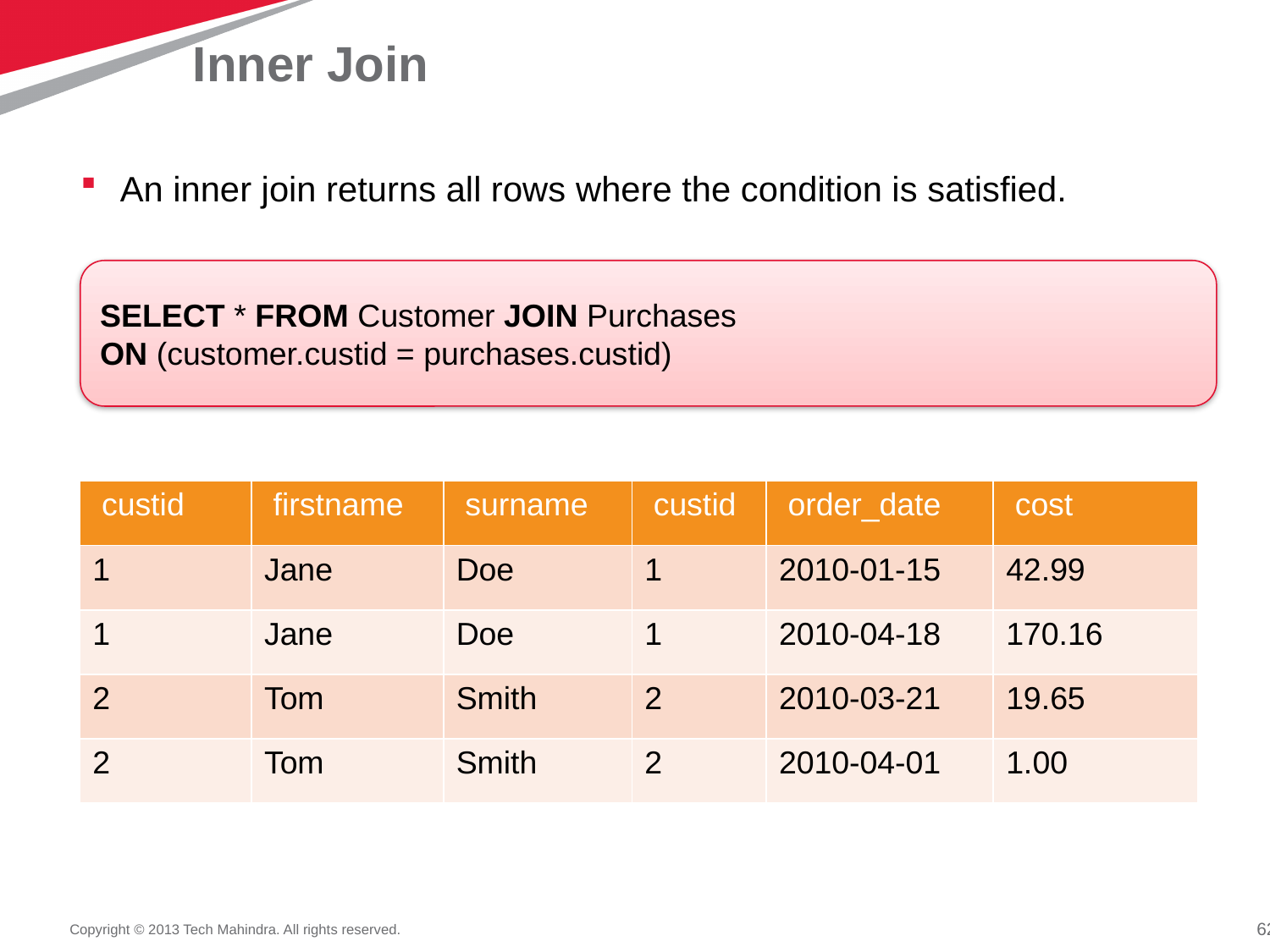

# Inner Join
An inner join returns all rows where the condition is satisfied.
SELECT * FROM Customer JOIN Purchases
ON (customer.custid = purchases.custid)
| custid | firstname | surname | custid | order\_date | cost |
| --- | --- | --- | --- | --- | --- |
| 1 | Jane | Doe | 1 | 2010-01-15 | 42.99 |
| 1 | Jane | Doe | 1 | 2010-04-18 | 170.16 |
| 2 | Tom | Smith | 2 | 2010-03-21 | 19.65 |
| 2 | Tom | Smith | 2 | 2010-04-01 | 1.00 |